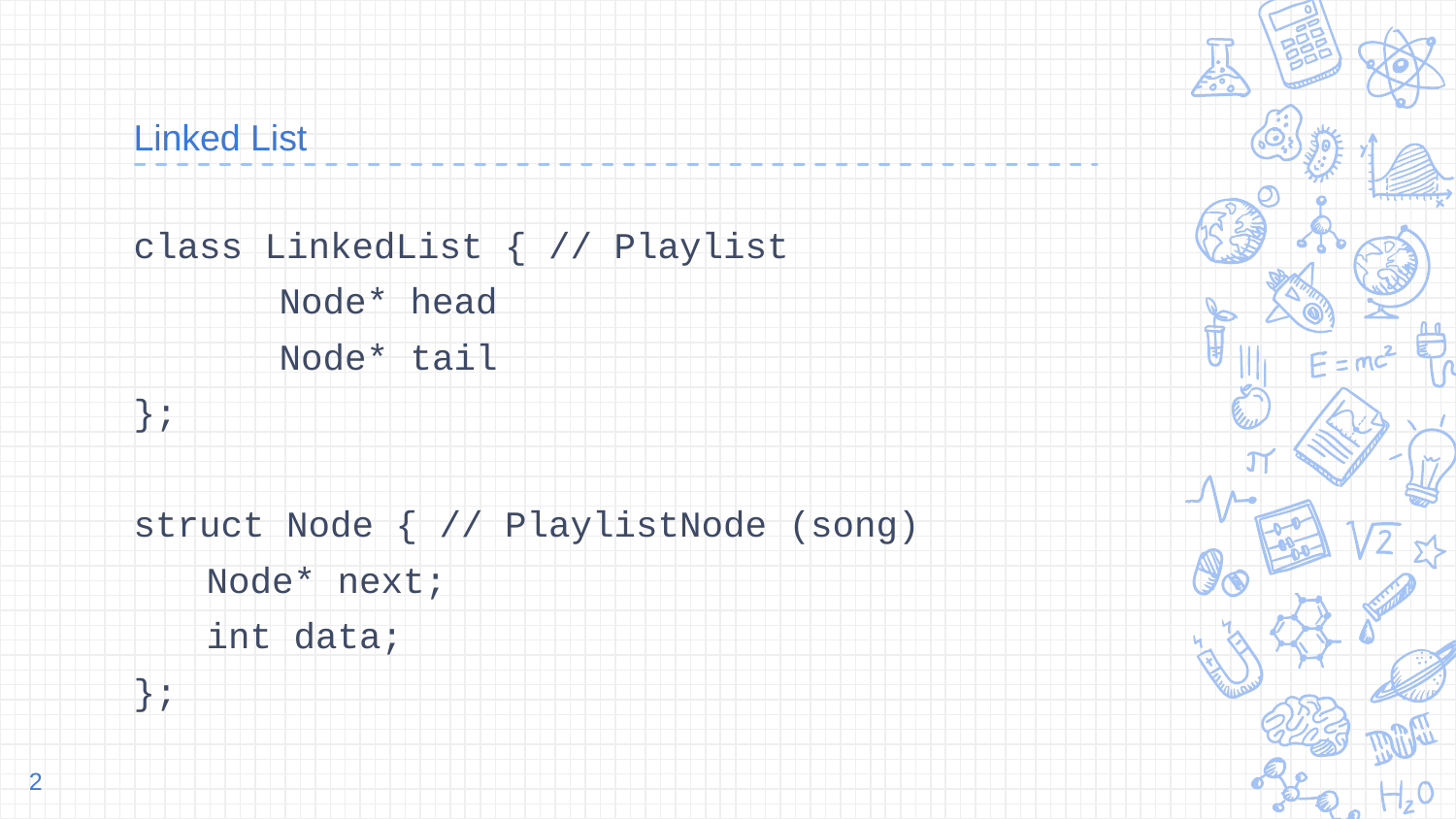

# Linked List
class LinkedList { // Playlist
	Node* head
	Node* tail
};

struct Node { // PlaylistNode (song)
Node* next;
int data;
};
2